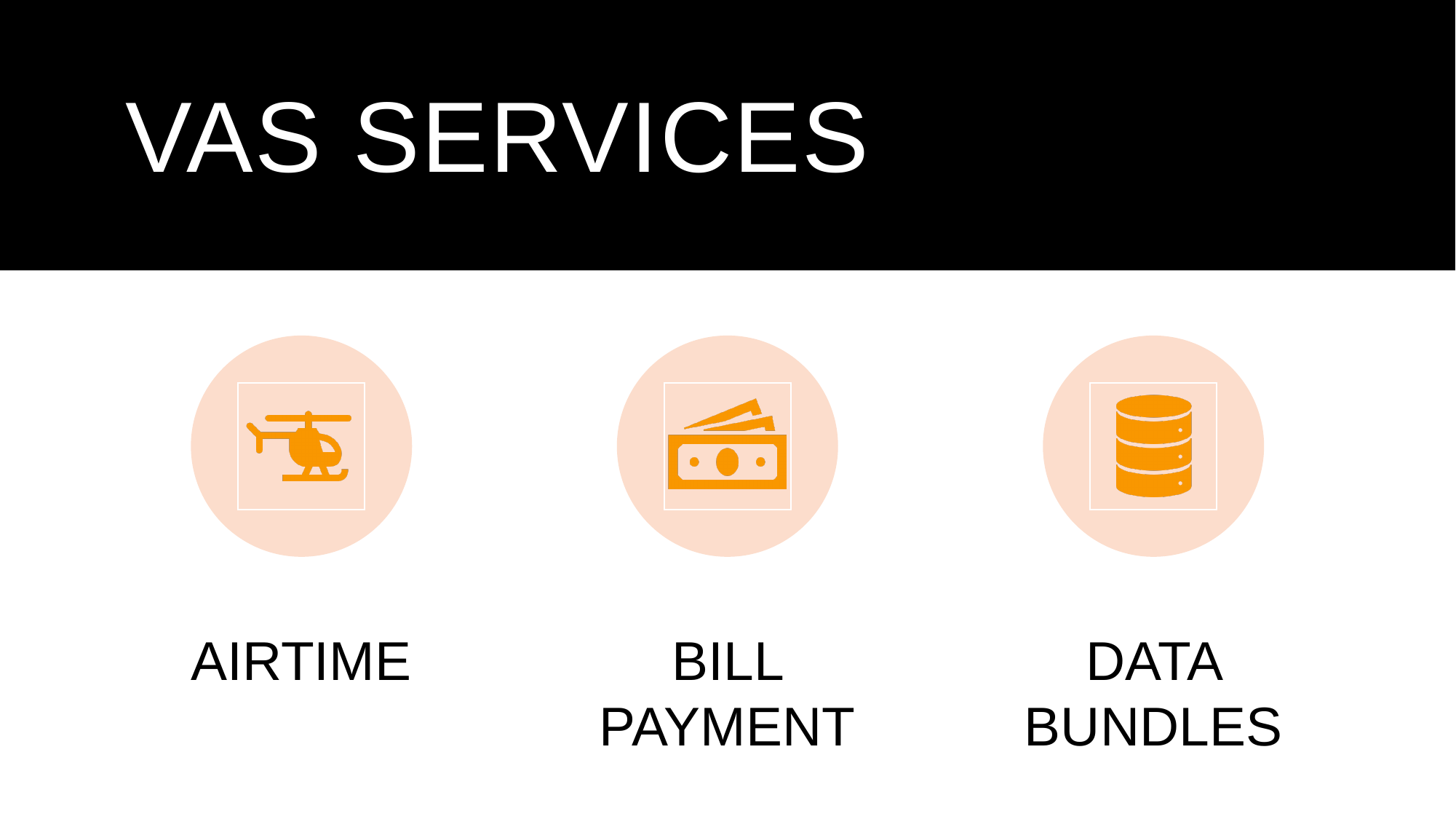

# VAS SERVICES
AIRTIME
BILL PAYMENT
DATA BUNDLES